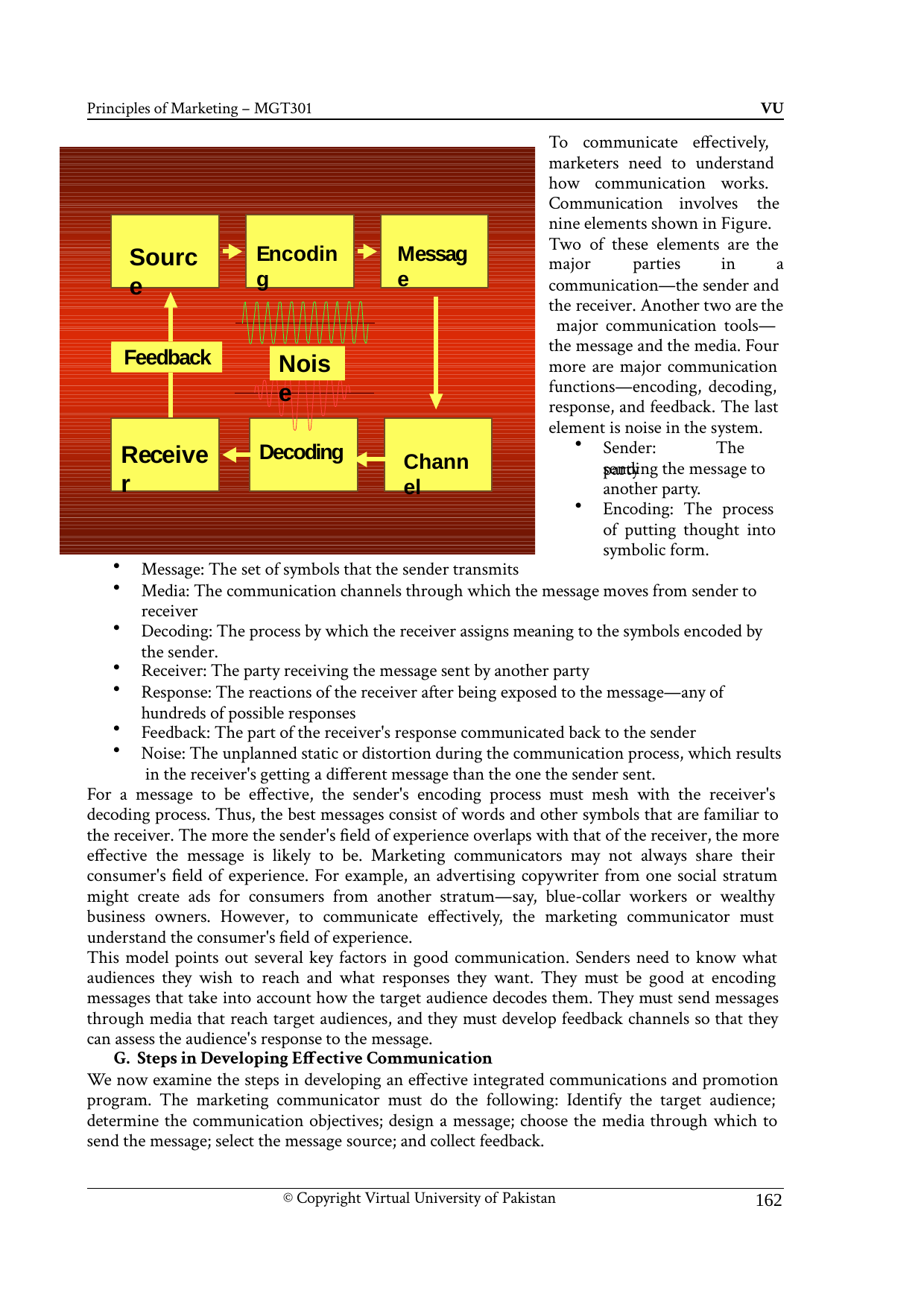

Principles of Marketing – MGT301
VU

To communicate effectively,  marketers need to understand  how communication works.  Communication    involves    the

nine elements shown in Figure.  Two  of  these  elements  are the

Encoding
Message

Source

major	parties	in	a

communication—the sender and  the receiver. Another two are the  major communication tools—  the message and the media. Four  more are major communication  functions—encoding, decoding,  response, and feedback. The last  element is noise in the system.

Feedback

Noise

Sender:	The	party

Decoding

Receiver

Channel

sending the message to  another party.
Encoding: The process  of putting thought into  symbolic form.

Message: The set of symbols that the sender transmits
Media: The communication channels through which the message moves from sender to  receiver
Decoding: The process by which the receiver assigns meaning to the symbols encoded by  the sender.
Receiver: The party receiving the message sent by another party
Response: The reactions of the receiver after being exposed to the message—any of  hundreds of possible responses
Feedback: The part of the receiver's response communicated back to the sender
Noise: The unplanned static or distortion during the communication process, which results  in the receiver's getting a different message than the one the sender sent.
For a message to be effective, the sender's encoding process must mesh with the receiver's  decoding process. Thus, the best messages consist of words and other symbols that are familiar to  the receiver. The more the sender's field of experience overlaps with that of the receiver, the more  effective the message is likely to be. Marketing communicators may not always share their  consumer's field of experience. For example, an advertising copywriter from one social stratum  might create ads for consumers from another stratum—say, blue-collar workers or wealthy  business owners. However, to communicate effectively, the marketing communicator must  understand the consumer's field of experience.
This model points out several key factors in good communication. Senders need to know what  audiences they wish to reach and what responses they want. They must be good at encoding  messages that take into account how the target audience decodes them. They must send messages  through media that reach target audiences, and they must develop feedback channels so that they  can assess the audience's response to the message.
G.  Steps in Developing Effective Communication
We now examine the steps in developing an effective integrated communications and promotion  program. The marketing communicator must do the following: Identify the target audience;  determine the communication objectives; design a message; choose the media through which to  send the message; select the message source; and collect feedback.
© Copyright Virtual University of Pakistan
162